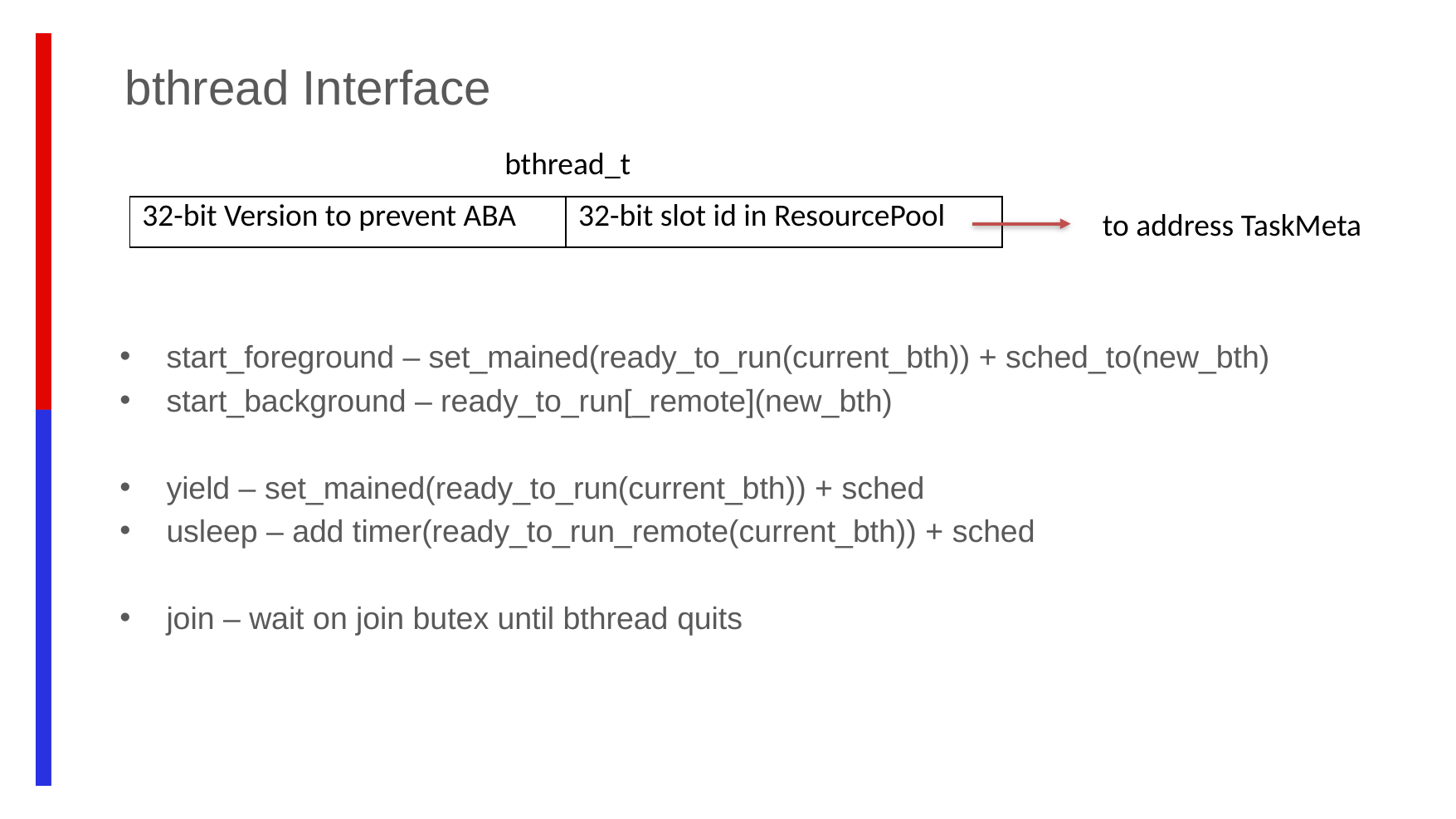

bthread Interface
bthread_t
| 32-bit Version to prevent ABA | 32-bit slot id in ResourcePool |
| --- | --- |
to address TaskMeta
start_foreground – set_mained(ready_to_run(current_bth)) + sched_to(new_bth)
start_background – ready_to_run[_remote](new_bth)

yield – set_mained(ready_to_run(current_bth)) + sched
usleep – add timer(ready_to_run_remote(current_bth)) + sched

join – wait on join butex until bthread quits